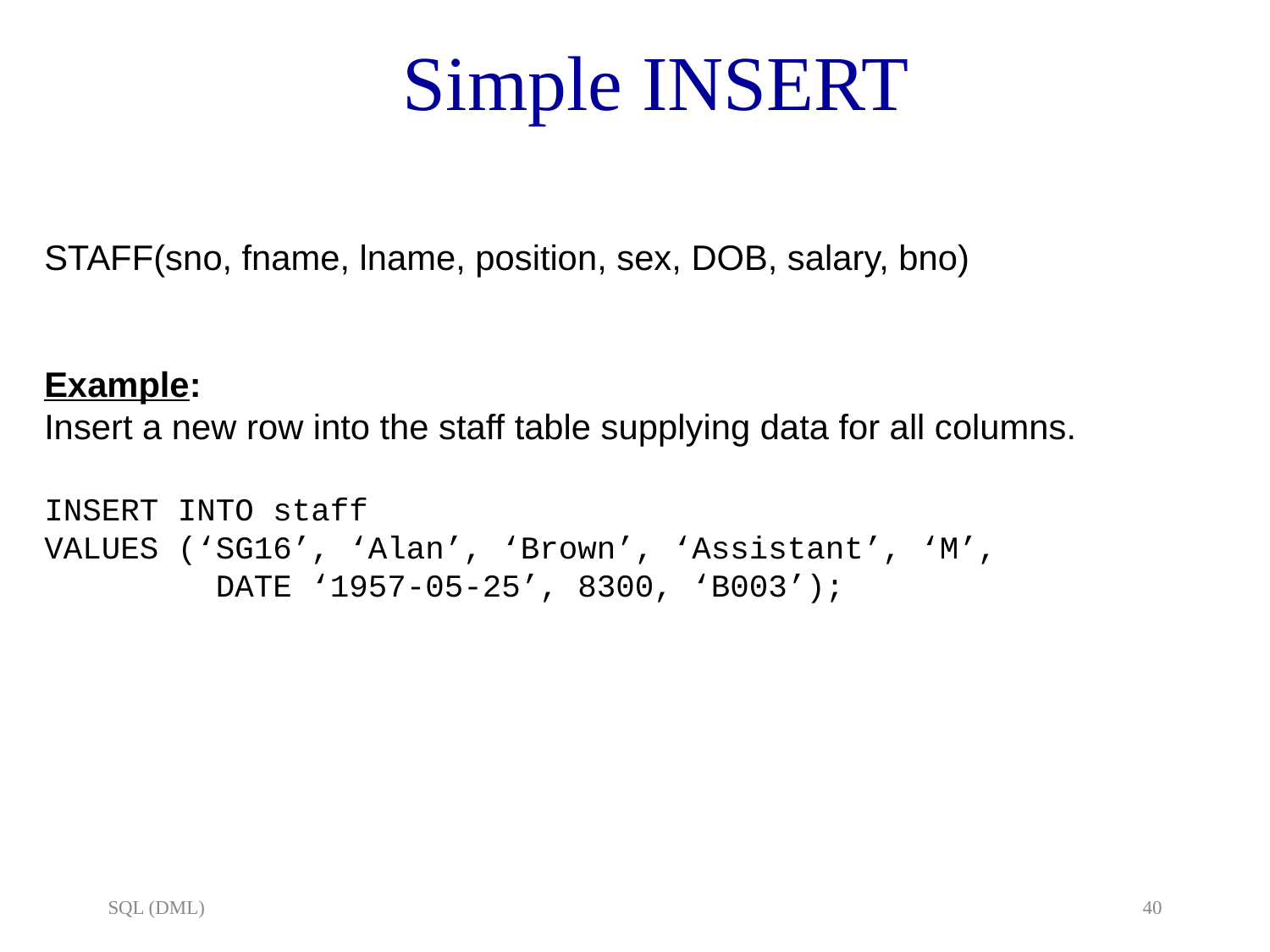

# Simple INSERT

STAFF(sno, fname, lname, position, sex, DOB, salary, bno)

Example:
Insert a new row into the staff table supplying data for all columns.

INSERT INTO staff
VALUES (‘SG16’, ‘Alan’, ‘Brown’, ‘Assistant’, ‘M’,
         DATE ‘1957-05-25’, 8300, ‘B003’);

SQL (DML)
40